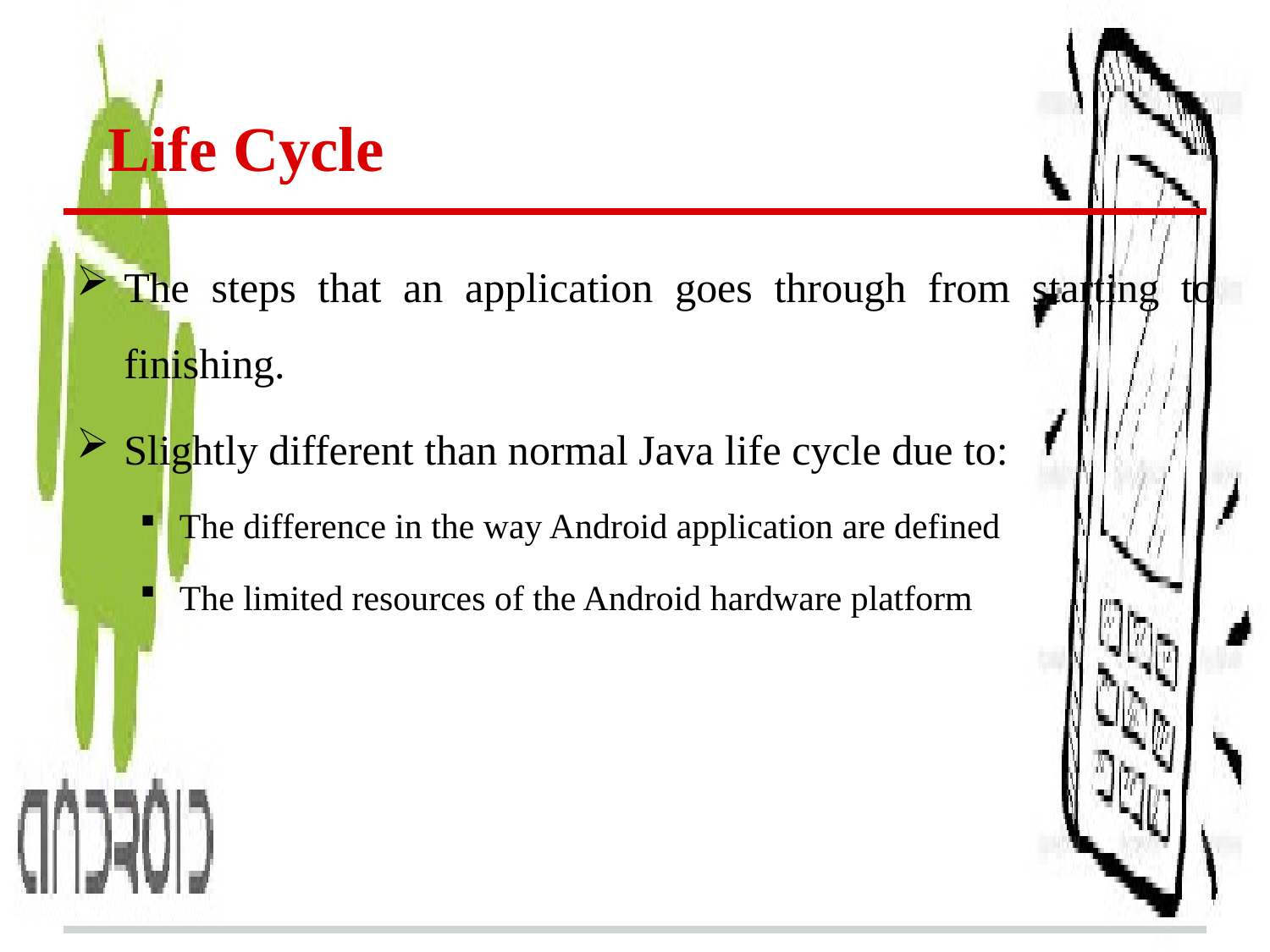

# Life Cycle
The steps that an application goes through from starting to finishing.
Slightly different than normal Java life cycle due to:
The difference in the way Android application are defined
The limited resources of the Android hardware platform